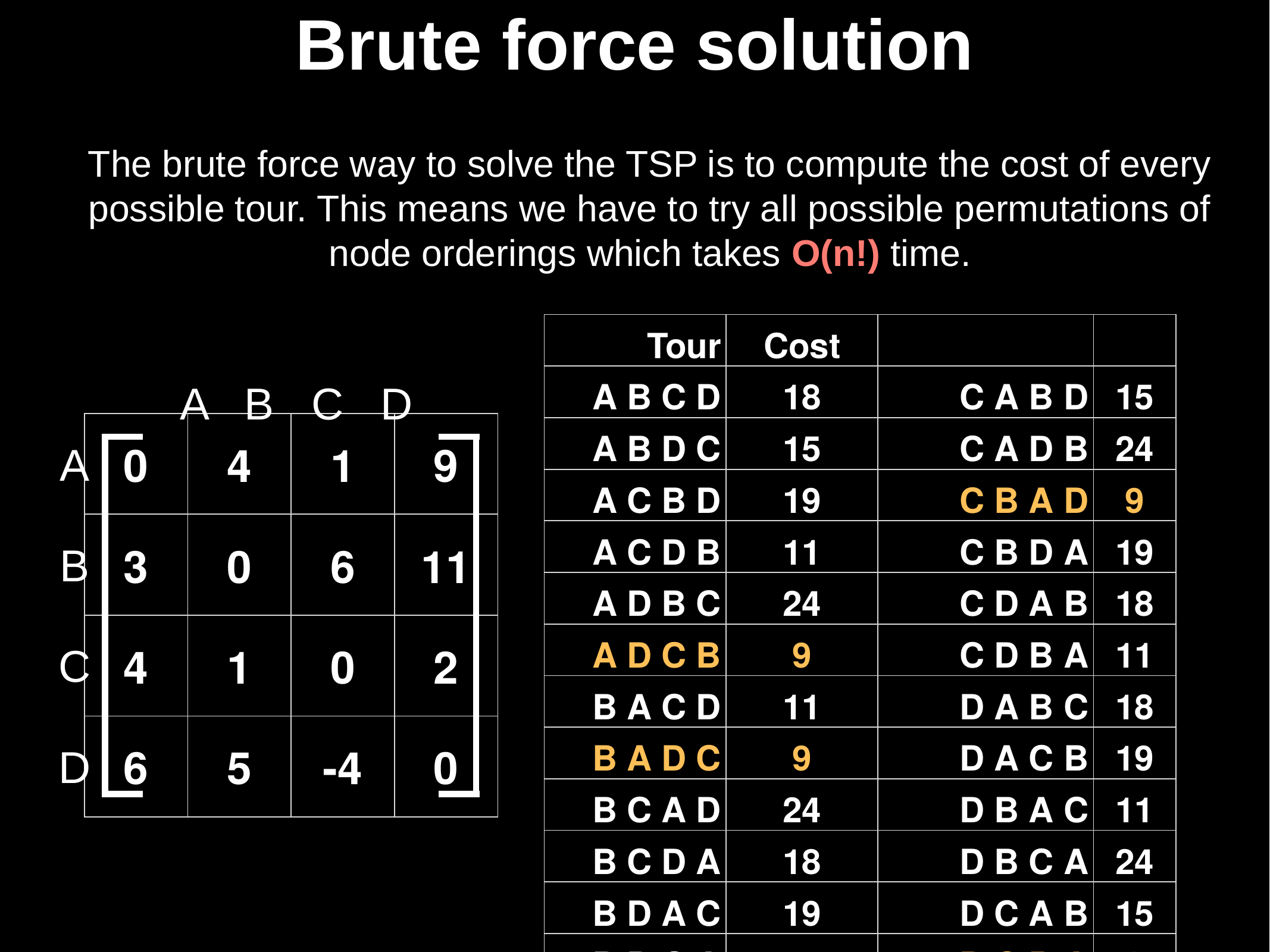

# Brute force solution
The brute force way to solve the TSP is to compute the cost of every possible tour. This means we have to try all possible permutations of node orderings which takes O(n!) time.
| Tour | Cost |  |  |
| --- | --- | --- | --- |
| A B C D | 18 | C A B D | 15 |
| A B D C | 15 | C A D B | 24 |
| A C B D | 19 | C B A D | 9 |
| A C D B | 11 | C B D A | 19 |
| A D B C | 24 | C D A B | 18 |
| A D C B | 9 | C D B A | 11 |
| B A C D | 11 | D A B C | 18 |
| B A D C | 9 | D A C B | 19 |
| B C A D | 24 | D B A C | 11 |
| B C D A | 18 | D B C A | 24 |
| B D A C | 19 | D C A B | 15 |
| B D C A | 15 | D C B A | 9 |
A   B   C   D
| 0 | 4 | 1 | 9 |
| --- | --- | --- | --- |
| 3 | 0 | 6 | 11 |
| 4 | 1 | 0 | 2 |
| 6 | 5 | -4 | 0 |
A

B
C
D